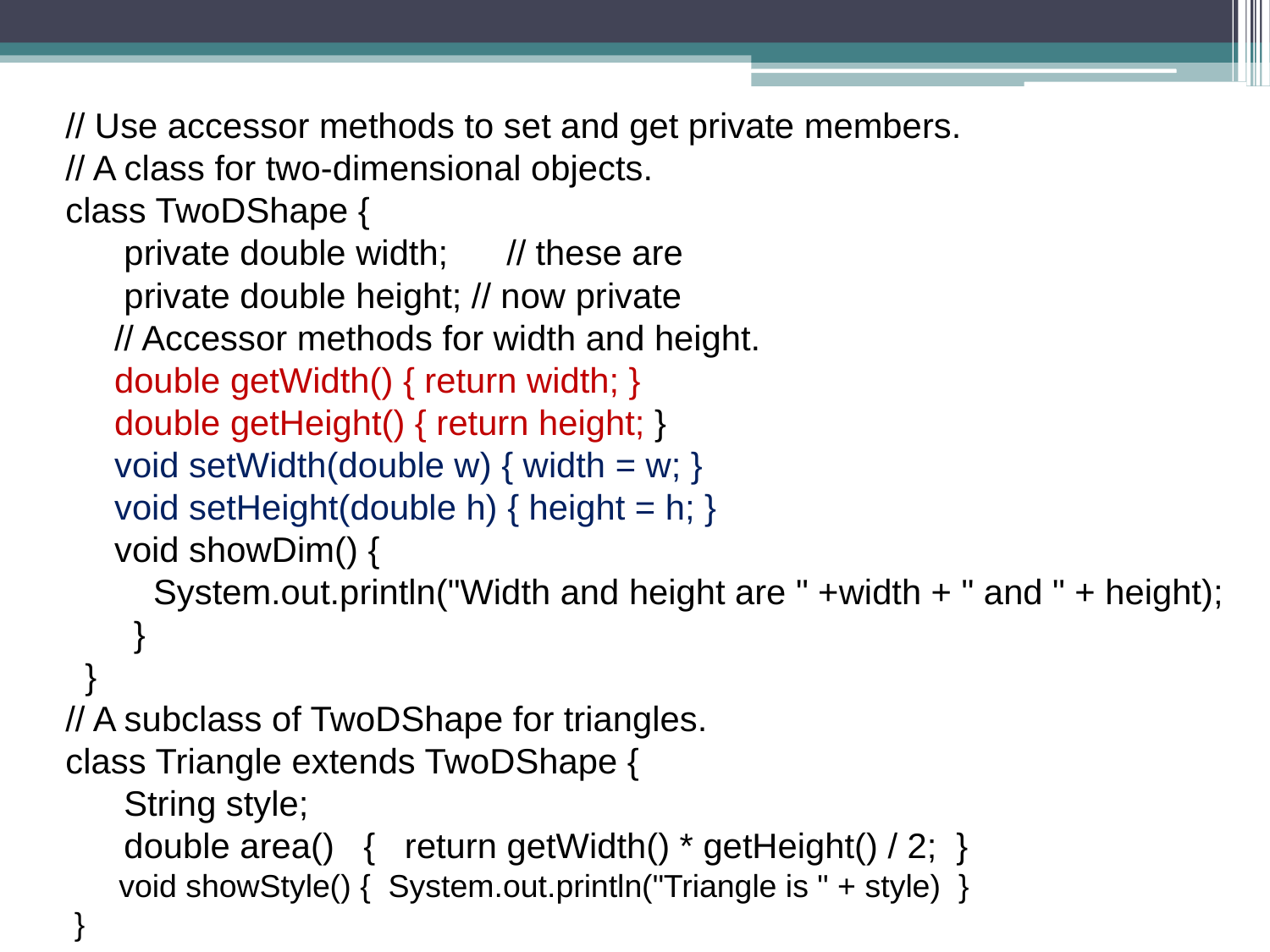

// Use accessor methods to set and get private members.
// A class for two-dimensional objects.
class TwoDShape {
      private double width;      // these are
      private double height; // now private
     // Accessor methods for width and height.
     double getWidth() { return width; }
     double getHeight() { return height; }
     void setWidth(double w) { width = w; }
     void setHeight(double h) { height = h; }
     void showDim() {
         System.out.println("Width and height are " +width + " and " + height);
       }
  }
// A subclass of TwoDShape for triangles.
class Triangle extends TwoDShape {
      String style;
      double area()   {   return getWidth() * getHeight() / 2;  }
      void showStyle() {  System.out.println("Triangle is " + style)  }
 }